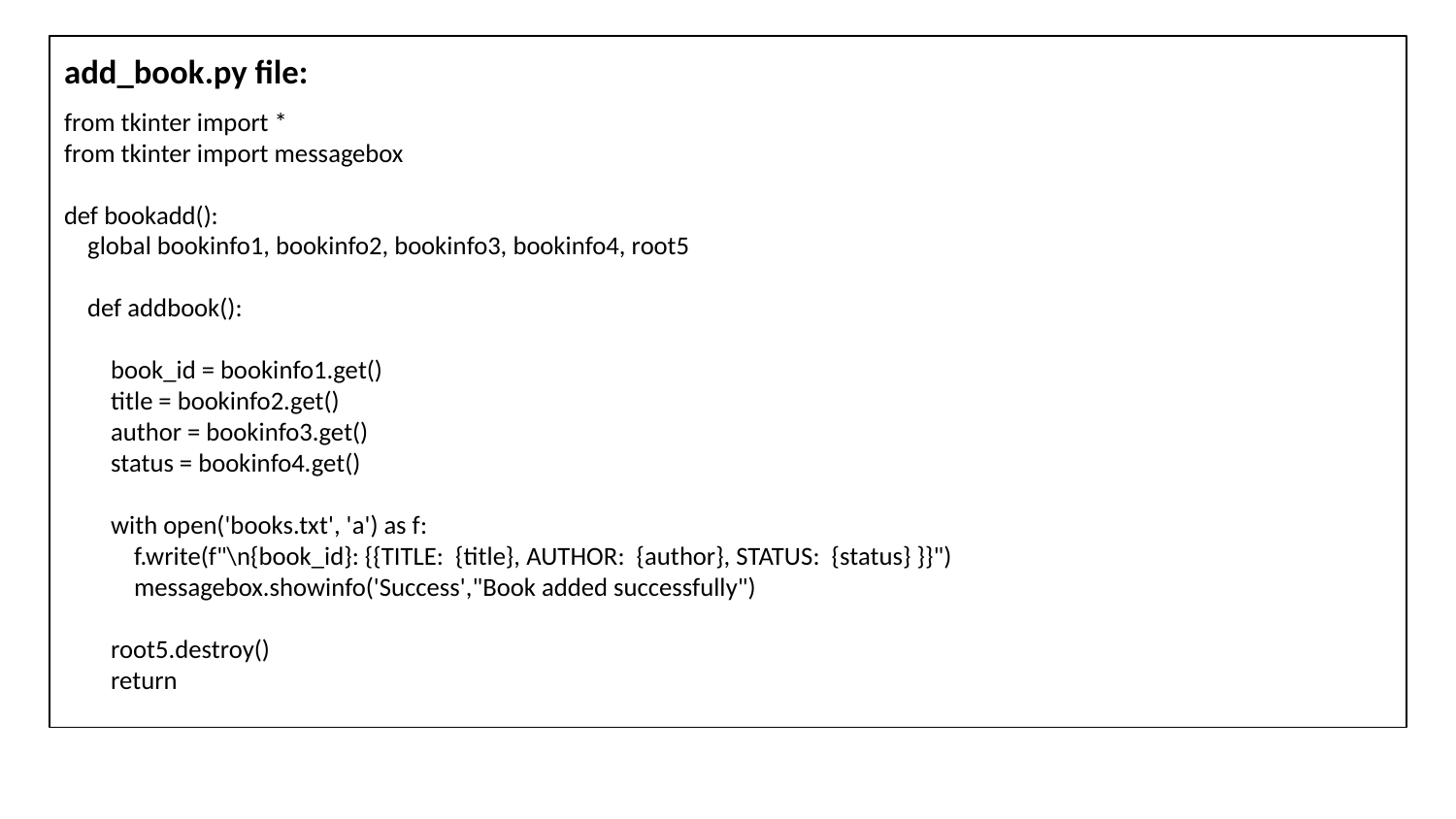

add_book.py file:

from tkinter import *
from tkinter import messagebox

def bookadd():
    global bookinfo1, bookinfo2, bookinfo3, bookinfo4, root5

    def addbook():

        book_id = bookinfo1.get()
        title = bookinfo2.get()
        author = bookinfo3.get()
        status = bookinfo4.get()

        with open('books.txt', 'a') as f:
            f.write(f"\n{book_id}: {{TITLE:  {title}, AUTHOR:  {author}, STATUS:  {status} }}")
            messagebox.showinfo('Success',"Book added successfully")

        root5.destroy()
        return

#